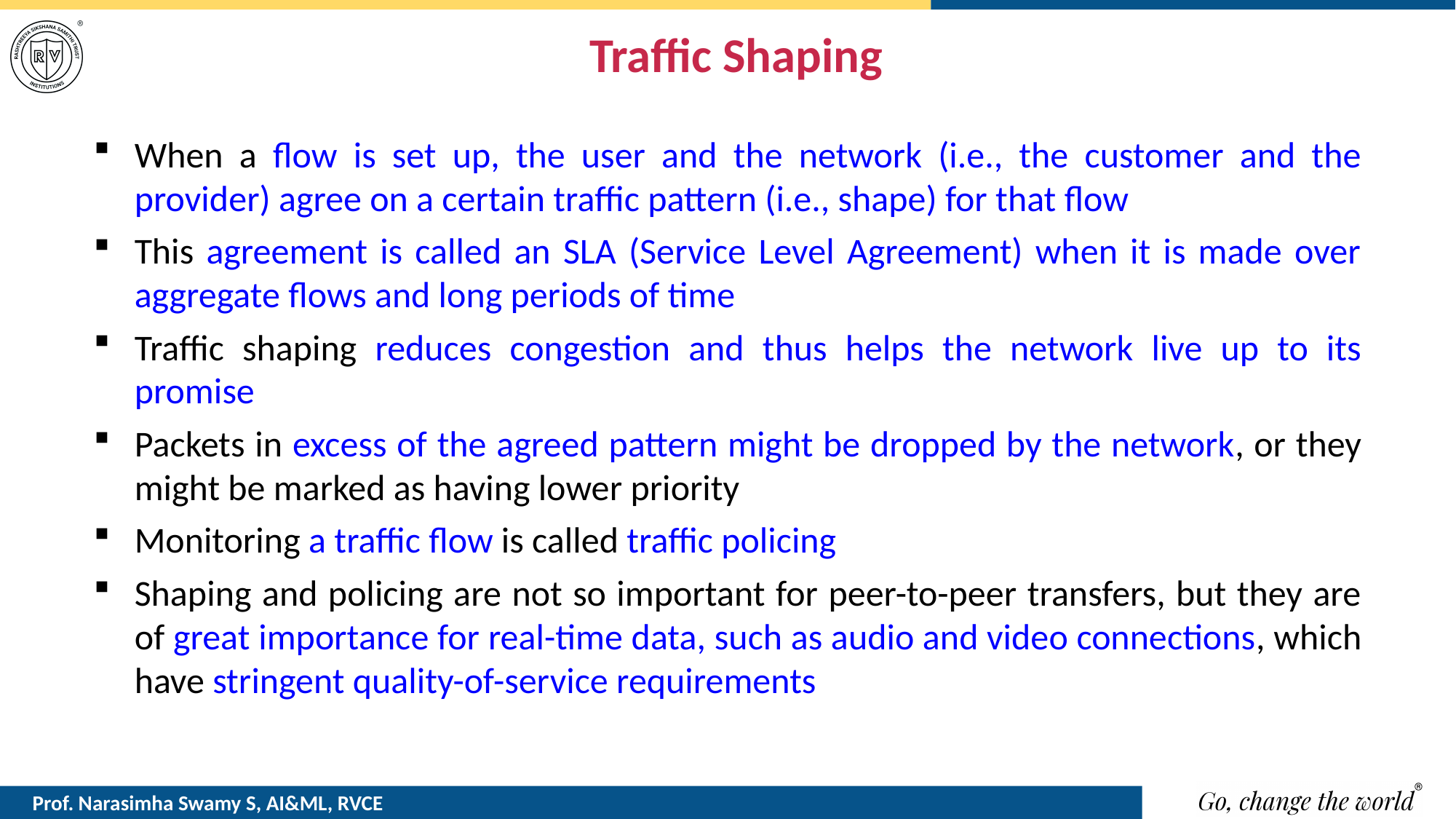

# Traffic Shaping
When a flow is set up, the user and the network (i.e., the customer and the provider) agree on a certain traffic pattern (i.e., shape) for that flow
This agreement is called an SLA (Service Level Agreement) when it is made over aggregate flows and long periods of time
Traffic shaping reduces congestion and thus helps the network live up to its promise
Packets in excess of the agreed pattern might be dropped by the network, or they might be marked as having lower priority
Monitoring a traffic flow is called traffic policing
Shaping and policing are not so important for peer-to-peer transfers, but they are of great importance for real-time data, such as audio and video connections, which have stringent quality-of-service requirements